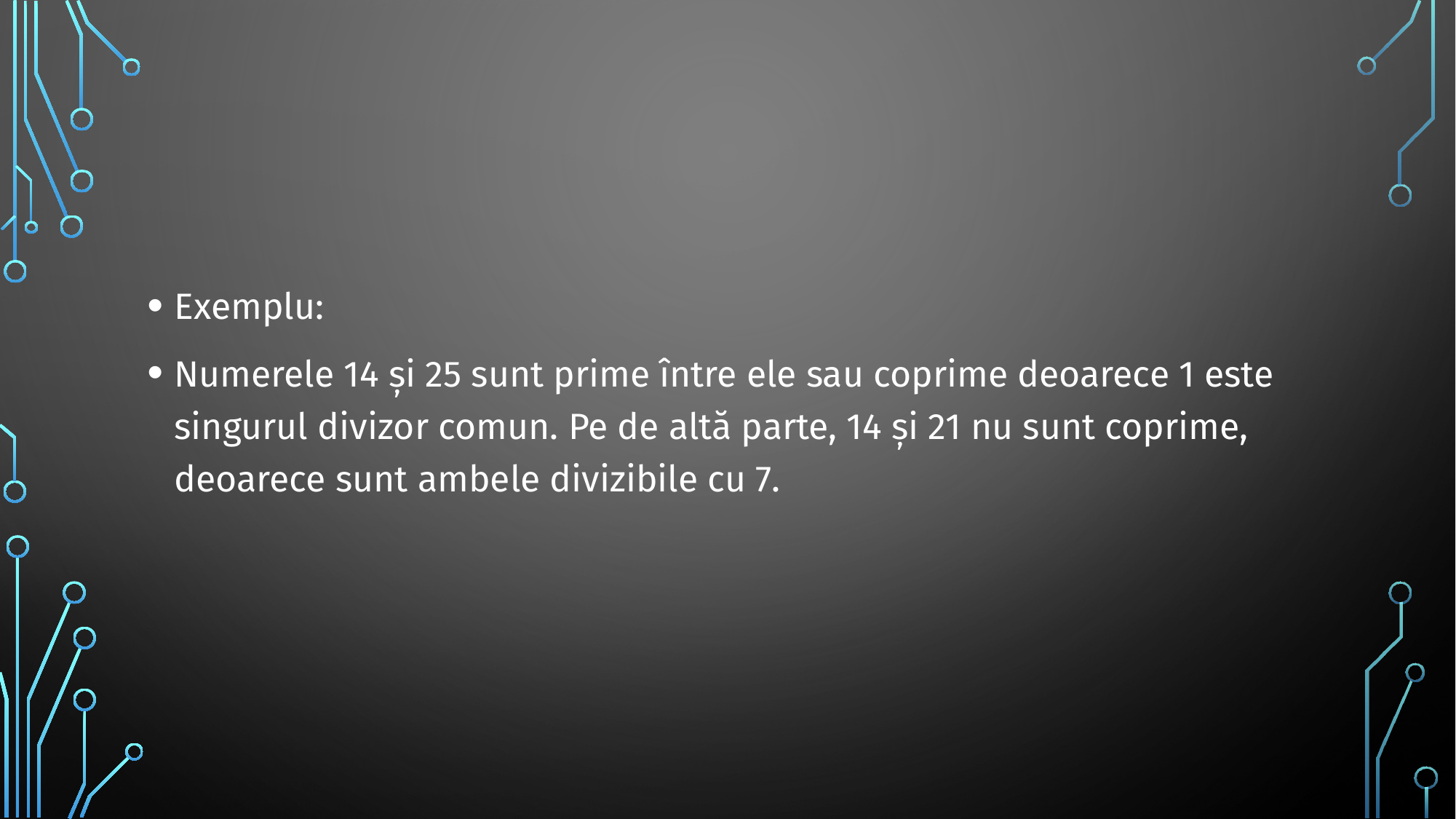

Exemplu:
Numerele 14 și 25 sunt prime între ele sau coprime deoarece 1 este singurul divizor comun. Pe de altă parte, 14 și 21 nu sunt coprime, deoarece sunt ambele divizibile cu 7.